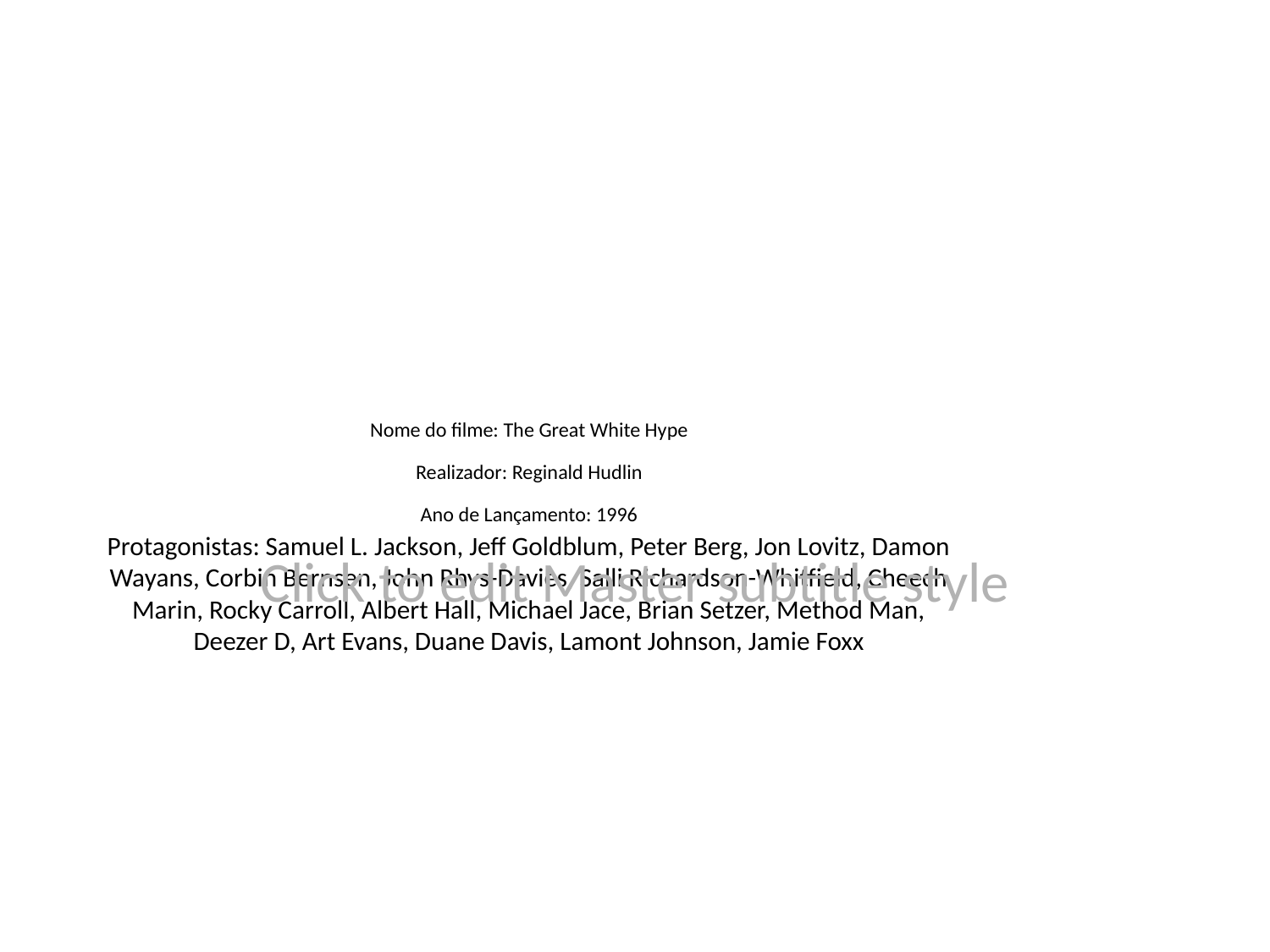

# Nome do filme: The Great White Hype
Realizador: Reginald Hudlin
Ano de Lançamento: 1996
Protagonistas: Samuel L. Jackson, Jeff Goldblum, Peter Berg, Jon Lovitz, Damon Wayans, Corbin Bernsen, John Rhys-Davies, Salli Richardson-Whitfield, Cheech Marin, Rocky Carroll, Albert Hall, Michael Jace, Brian Setzer, Method Man, Deezer D, Art Evans, Duane Davis, Lamont Johnson, Jamie Foxx
Click to edit Master subtitle style